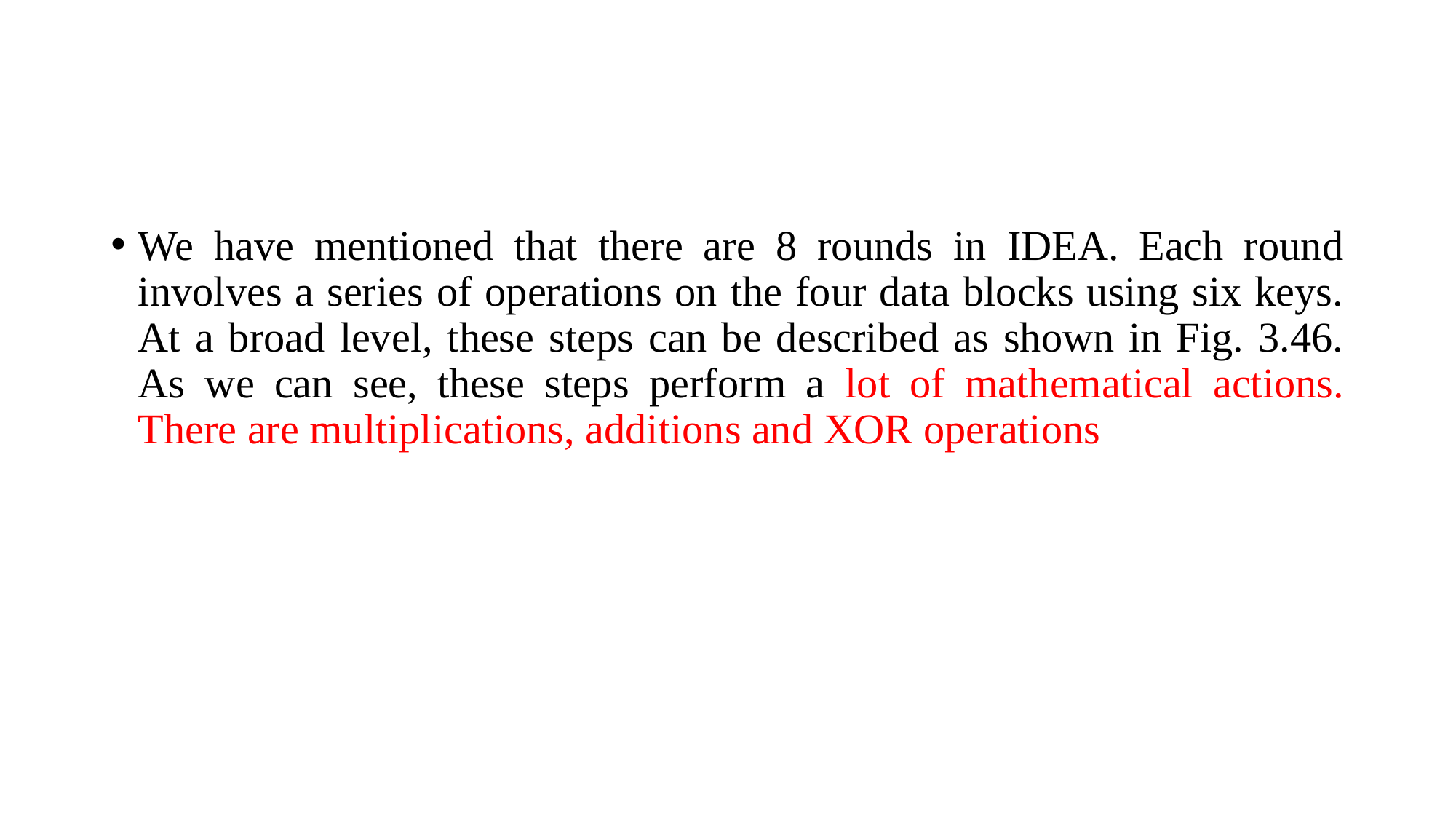

We have mentioned that there are 8 rounds in IDEA. Each round involves a series of operations on the four data blocks using six keys. At a broad level, these steps can be described as shown in Fig. 3.46. As we can see, these steps perform a lot of mathematical actions. There are multiplications, additions and XOR operations